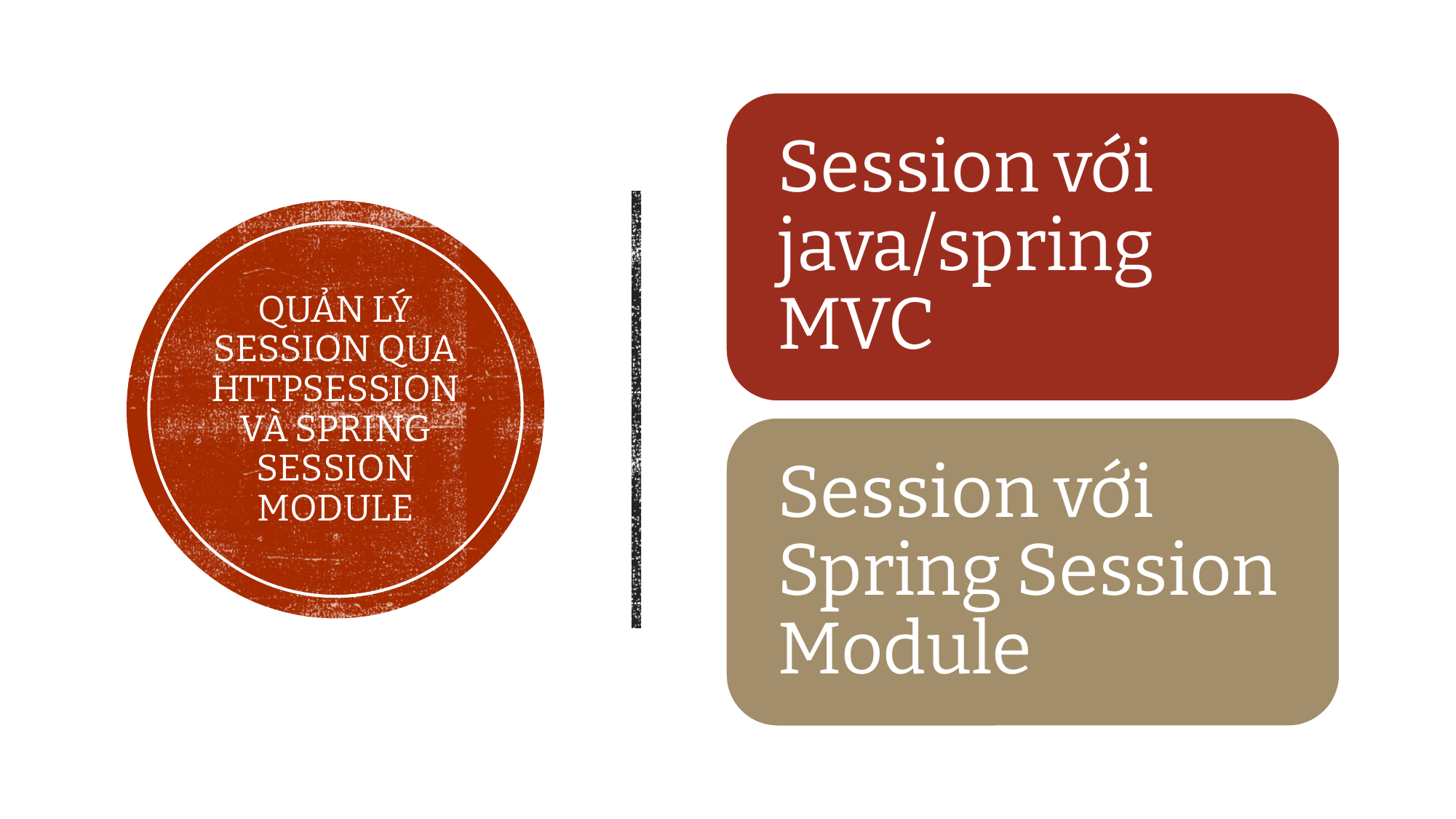

Session với java/spring MVC
Session với Spring Session Module

# Quản lý session qua HttpSession và Spring Session Module